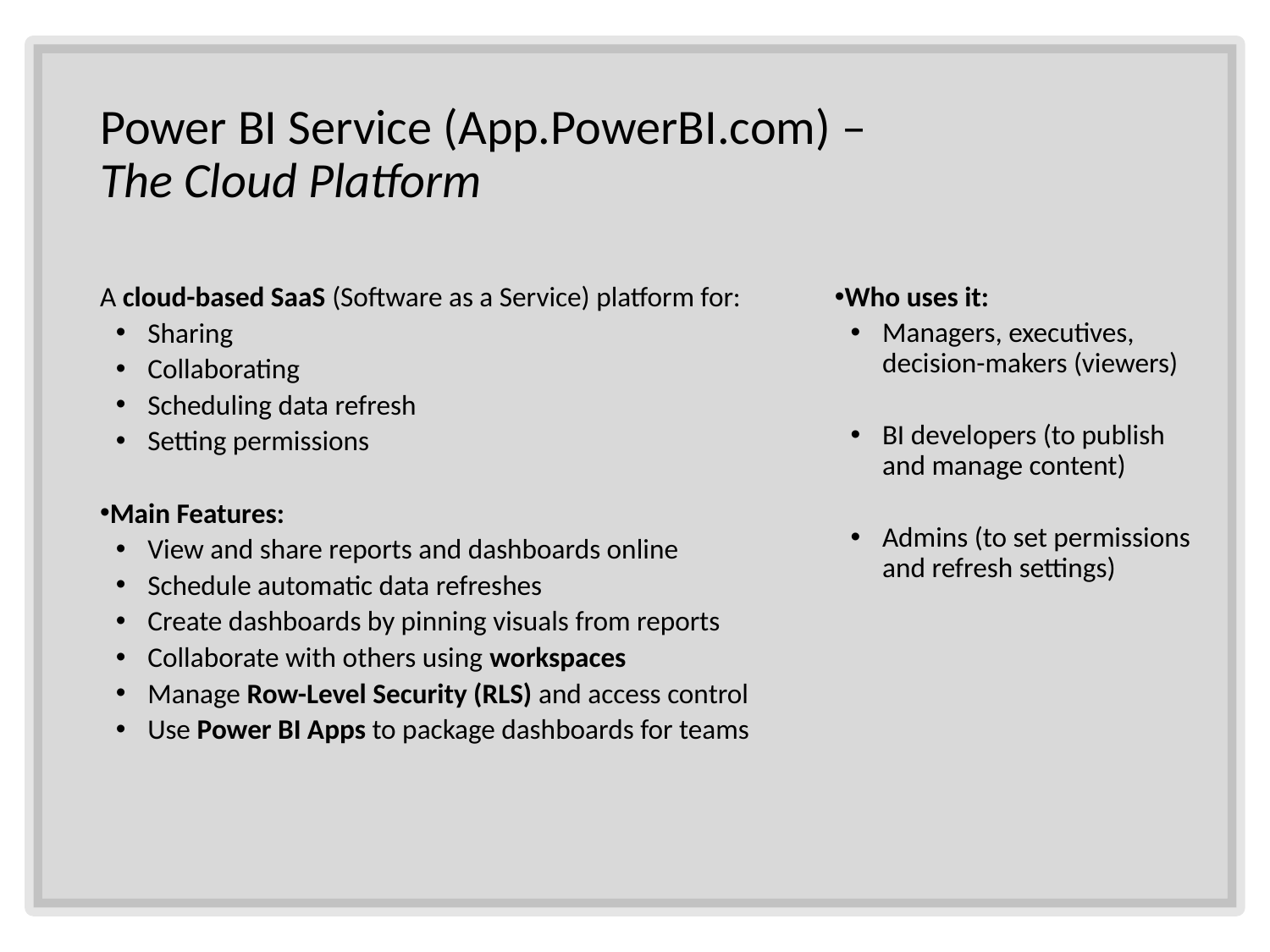

# Power BI Service (App.PowerBI.com) – The Cloud Platform
A cloud-based SaaS (Software as a Service) platform for:
Sharing
Collaborating
Scheduling data refresh
Setting permissions

Main Features:
View and share reports and dashboards online
Schedule automatic data refreshes
Create dashboards by pinning visuals from reports
Collaborate with others using workspaces
Manage Row-Level Security (RLS) and access control
Use Power BI Apps to package dashboards for teams

Who uses it:
Managers, executives, decision-makers (viewers)

BI developers (to publish and manage content)

Admins (to set permissions and refresh settings)